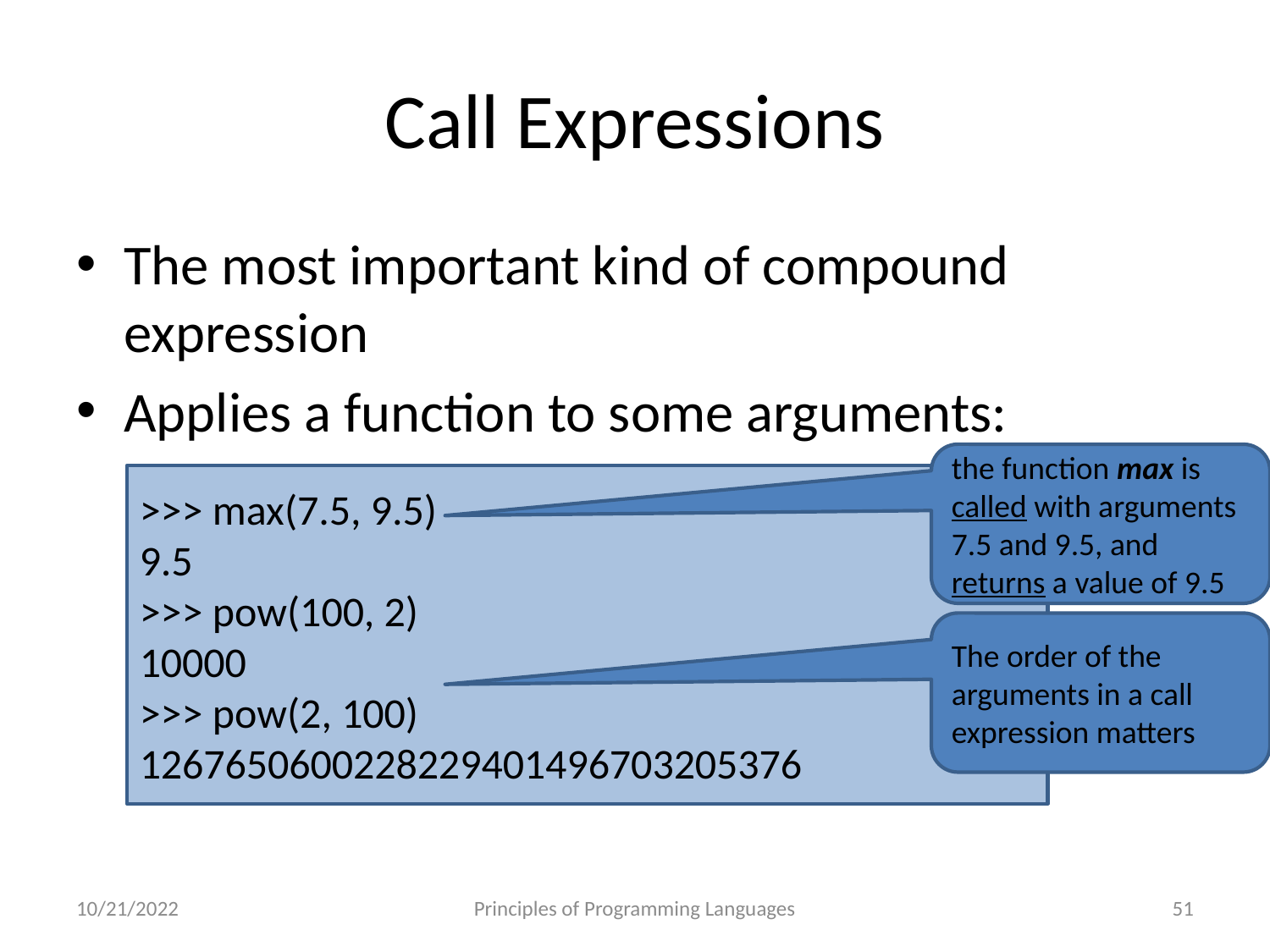

# Call Expressions
The most important kind of compound expression
Applies a function to some arguments:
the function max is called with arguments 7.5 and 9.5, and
returns a value of 9.5
>>> max(7.5, 9.5)
9.5
>>> pow(100, 2)
10000
>>> pow(2, 100)
1267650600228229401496703205376
The order of the arguments in a call expression matters
10/21/2022
Principles of Programming Languages
51